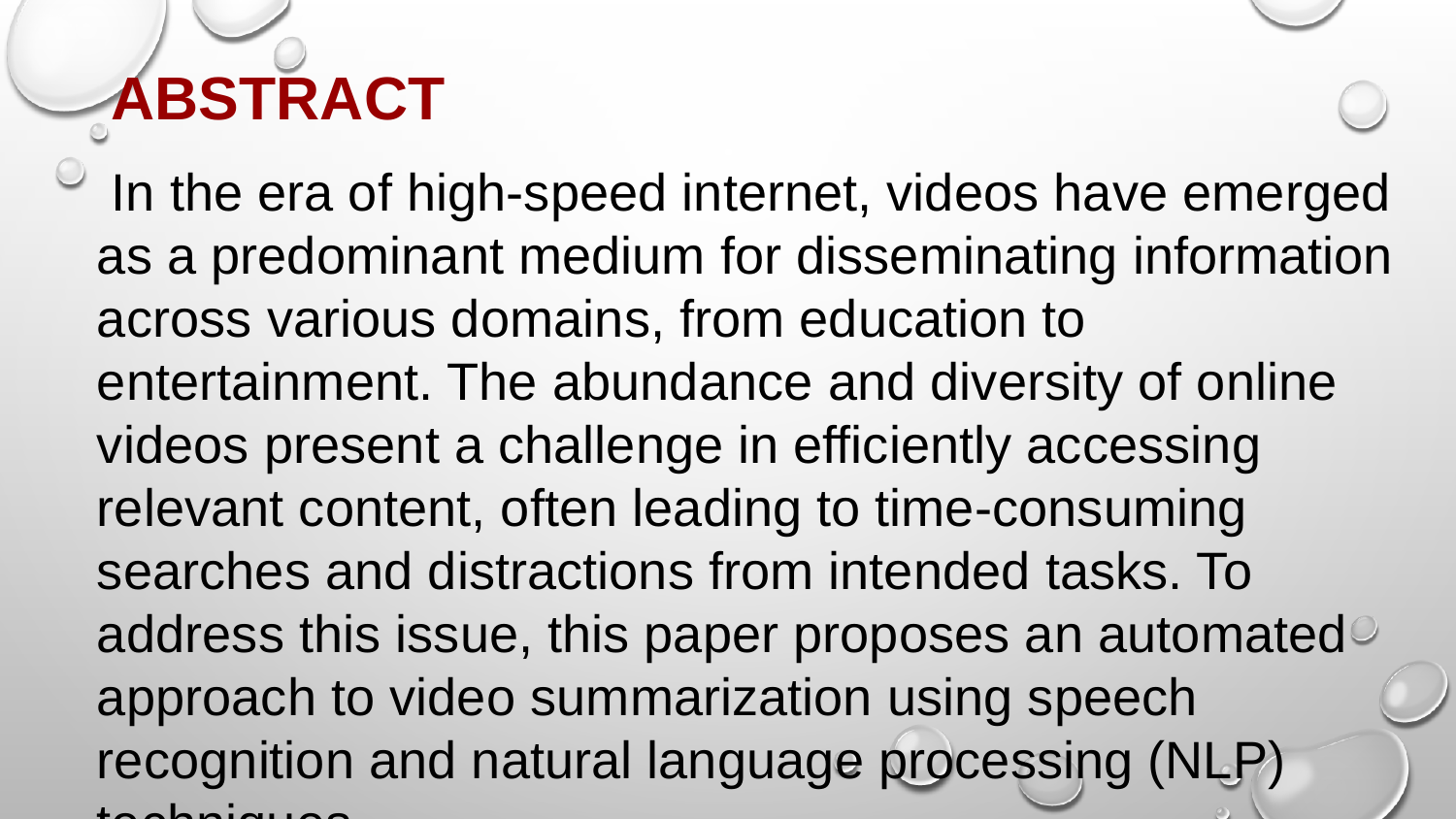

ABSTRACT

 In the era of high-speed internet, videos have emerged as a predominant medium for disseminating information across various domains, from education to entertainment. The abundance and diversity of online videos present a challenge in efficiently accessing relevant content, often leading to time-consuming searches and distractions from intended tasks. To address this issue, this paper proposes an automated approach to video summarization using speech recognition and natural language processing (NLP) techniques.